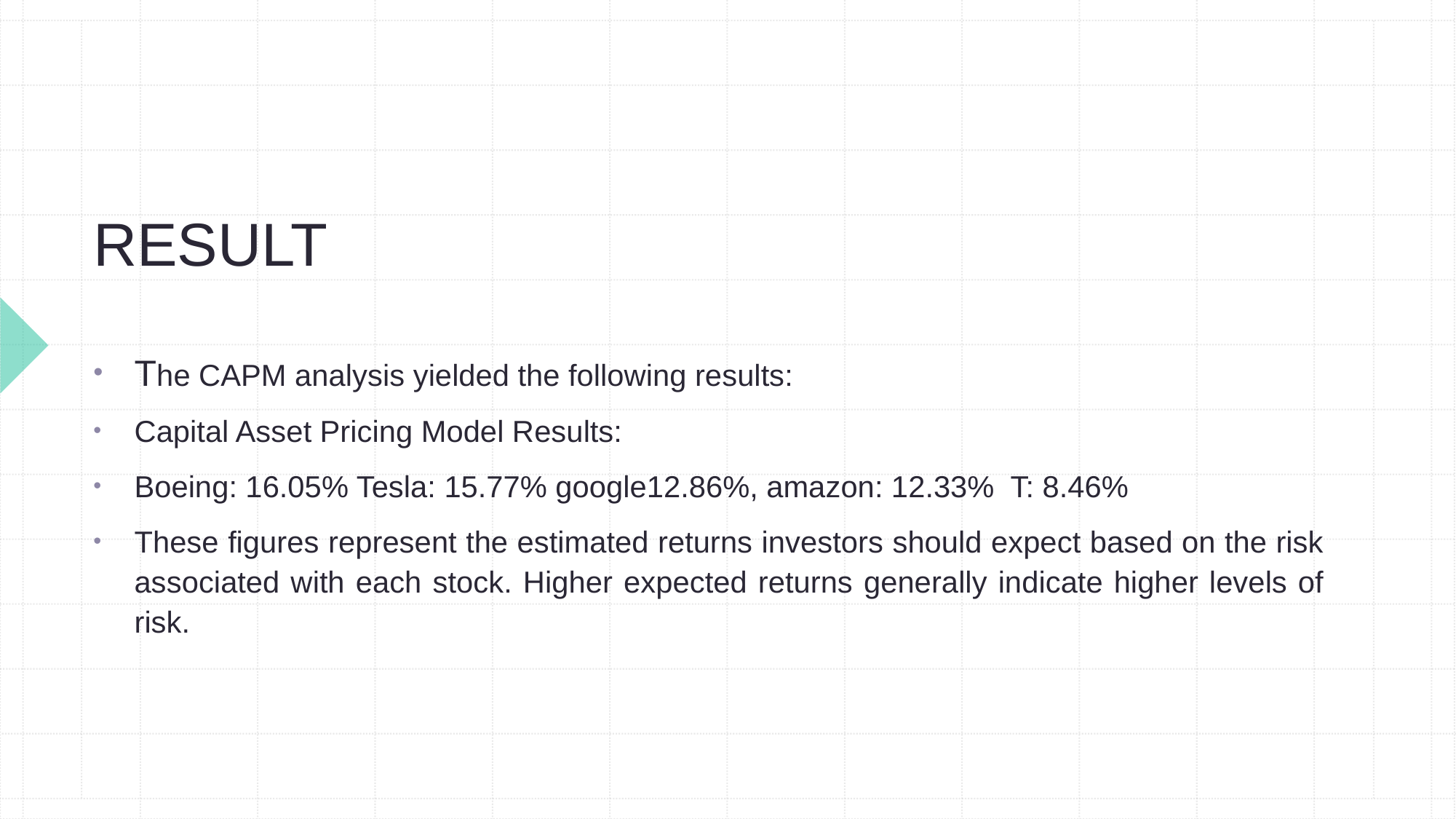

# RESULT
The CAPM analysis yielded the following results:
Capital Asset Pricing Model Results:
Boeing: 16.05% Tesla: 15.77% google12.86%, amazon: 12.33%  T: 8.46%
These figures represent the estimated returns investors should expect based on the risk associated with each stock. Higher expected returns generally indicate higher levels of risk.